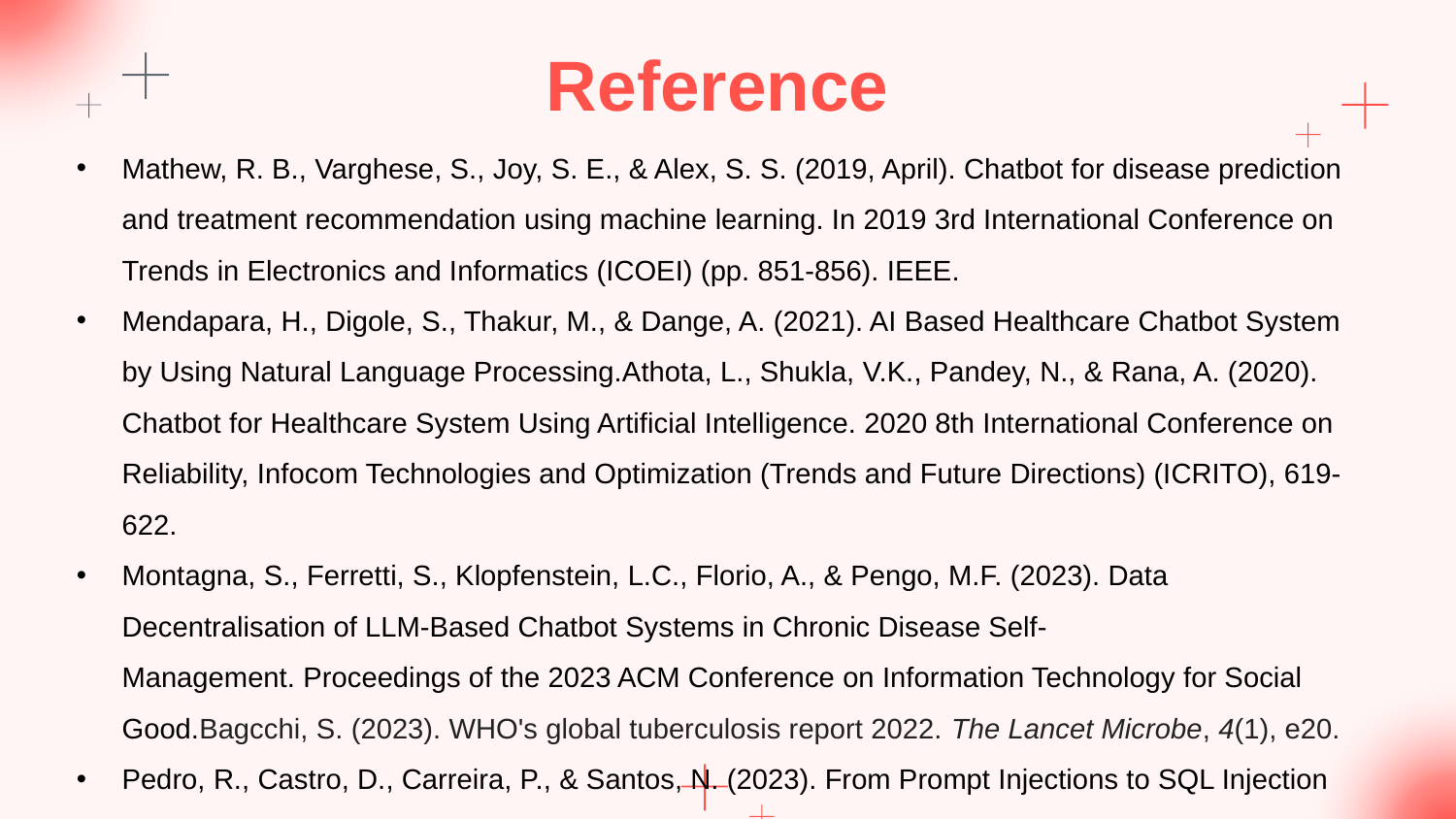

# Reference

Mathew, R. B., Varghese, S., Joy, S. E., & Alex, S. S. (2019, April). Chatbot for disease prediction and treatment recommendation using machine learning. In 2019 3rd International Conference on Trends in Electronics and Informatics (ICOEI) (pp. 851-856). IEEE.
Mendapara, H., Digole, S., Thakur, M., & Dange, A. (2021). AI Based Healthcare Chatbot System by Using Natural Language Processing.Athota, L., Shukla, V.K., Pandey, N., & Rana, A. (2020). Chatbot for Healthcare System Using Artificial Intelligence. 2020 8th International Conference on Reliability, Infocom Technologies and Optimization (Trends and Future Directions) (ICRITO), 619-622.
Montagna, S., Ferretti, S., Klopfenstein, L.C., Florio, A., & Pengo, M.F. (2023). Data Decentralisation of LLM-Based Chatbot Systems in Chronic Disease Self-Management. Proceedings of the 2023 ACM Conference on Information Technology for Social Good.Bagcchi, S. (2023). WHO's global tuberculosis report 2022. The Lancet Microbe, 4(1), e20.
Pedro, R., Castro, D., Carreira, P., & Santos, N. (2023). From Prompt Injections to SQL Injection Attacks: How Protected is Your LLM-Integrated Web Application?. arXiv preprint arXiv:2308.01990.